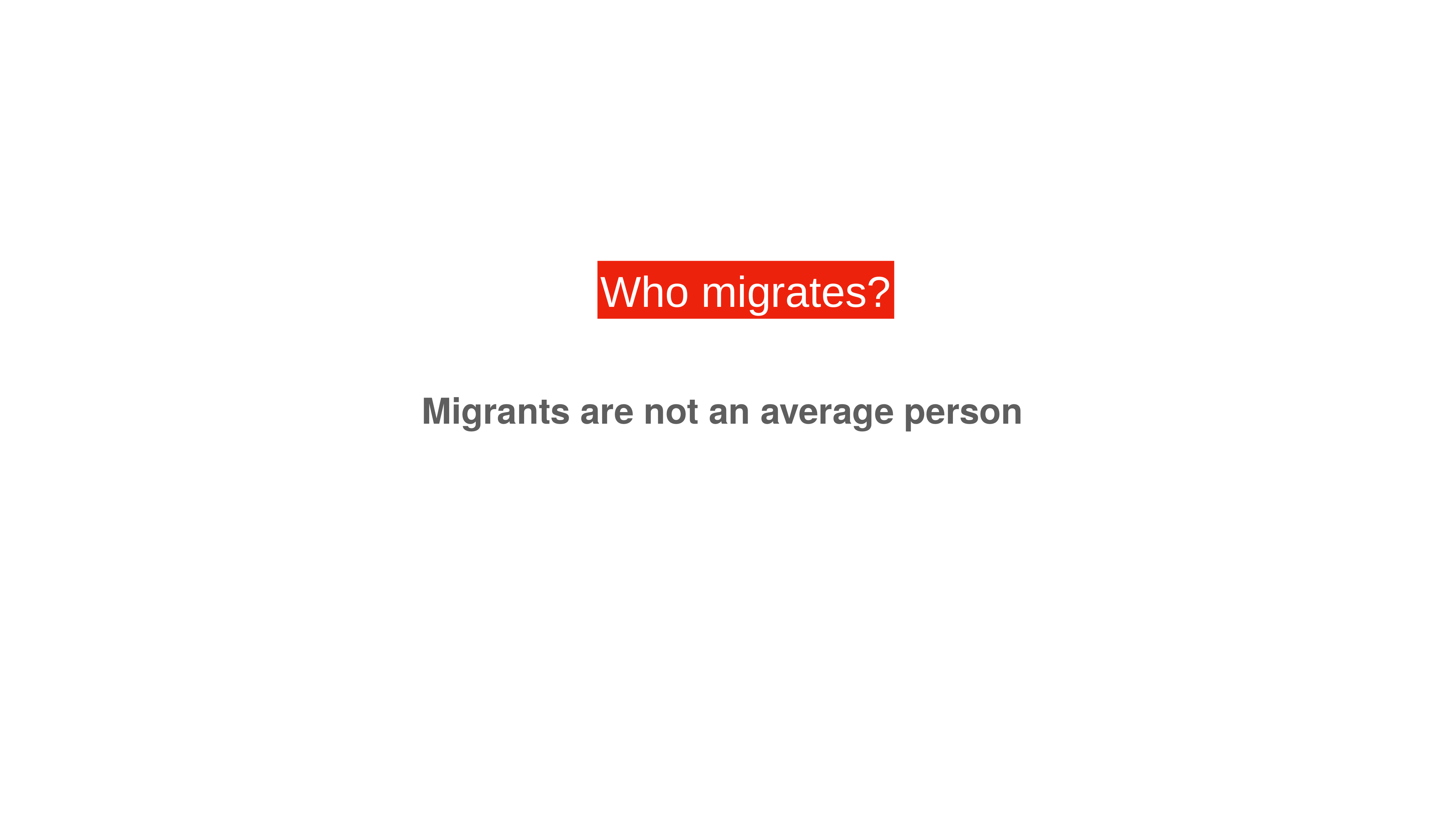

Who migrates?
Migrants are not an average person